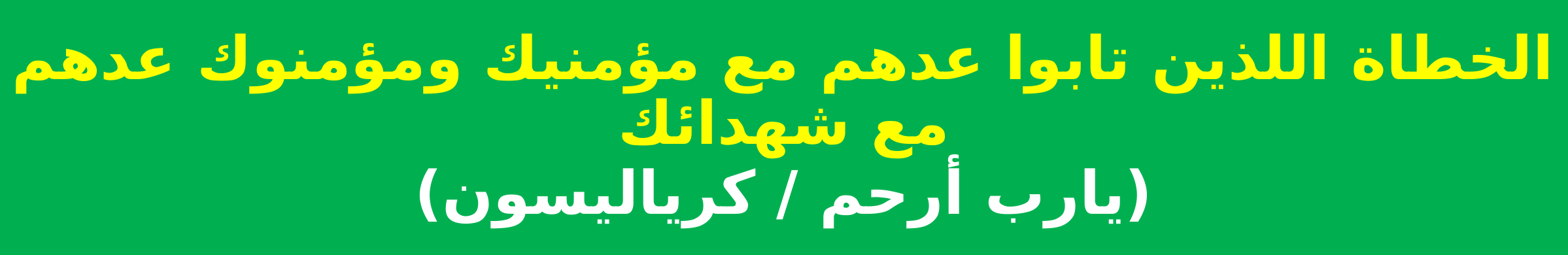

الخطاة اللذين تابوا عدهم مع مؤمنيك ومؤمنوك عدهم مع شهدائك
(يارب أرحم / كرياليسون)